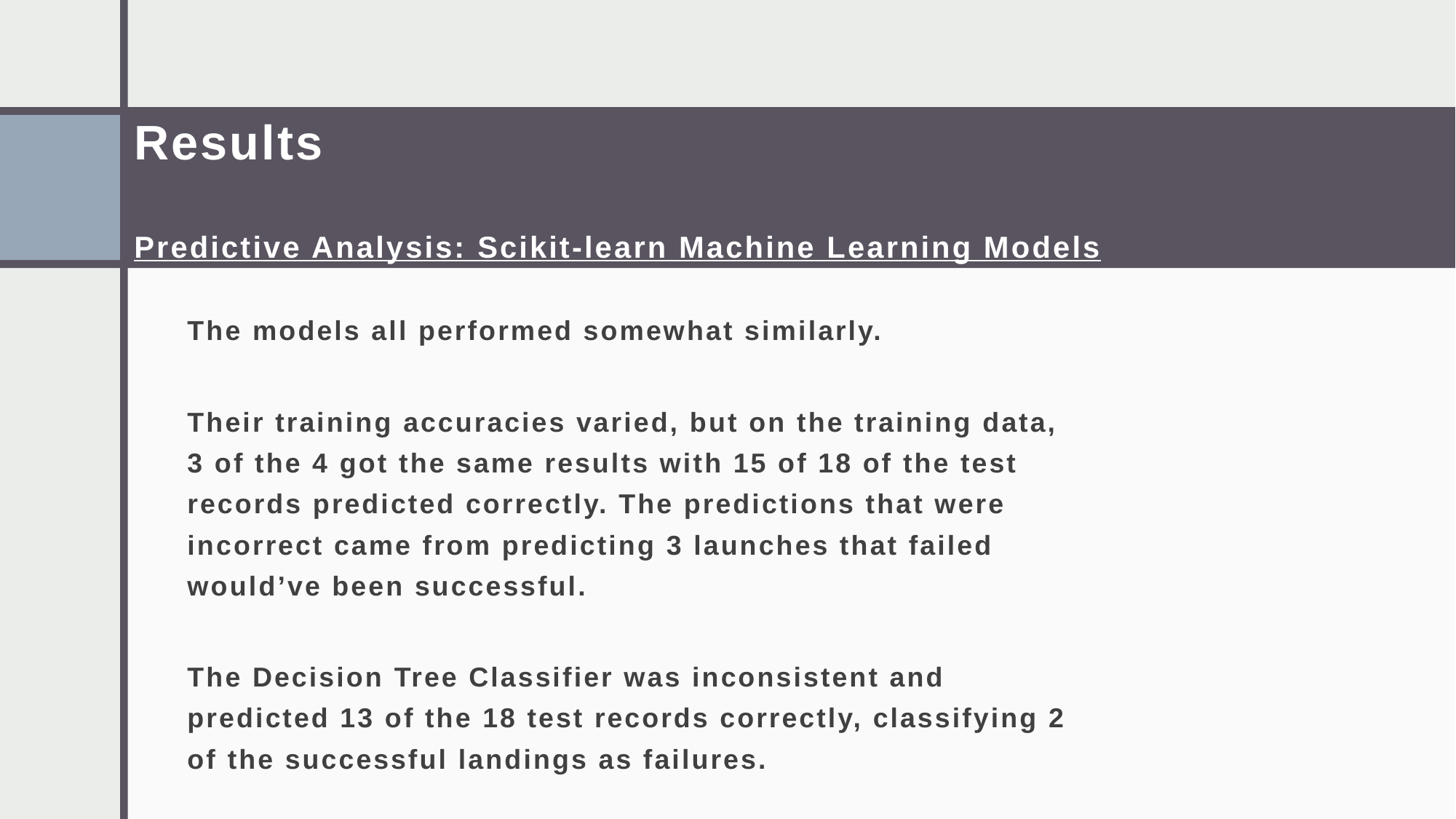

# Results Predictive Analysis: Scikit-learn Machine Learning Models
The models all performed somewhat similarly.
Their training accuracies varied, but on the training data, 3 of the 4 got the same results with 15 of 18 of the test records predicted correctly. The predictions that were incorrect came from predicting 3 launches that failed would’ve been successful.
The Decision Tree Classifier was inconsistent and predicted 13 of the 18 test records correctly, classifying 2 of the successful landings as failures.